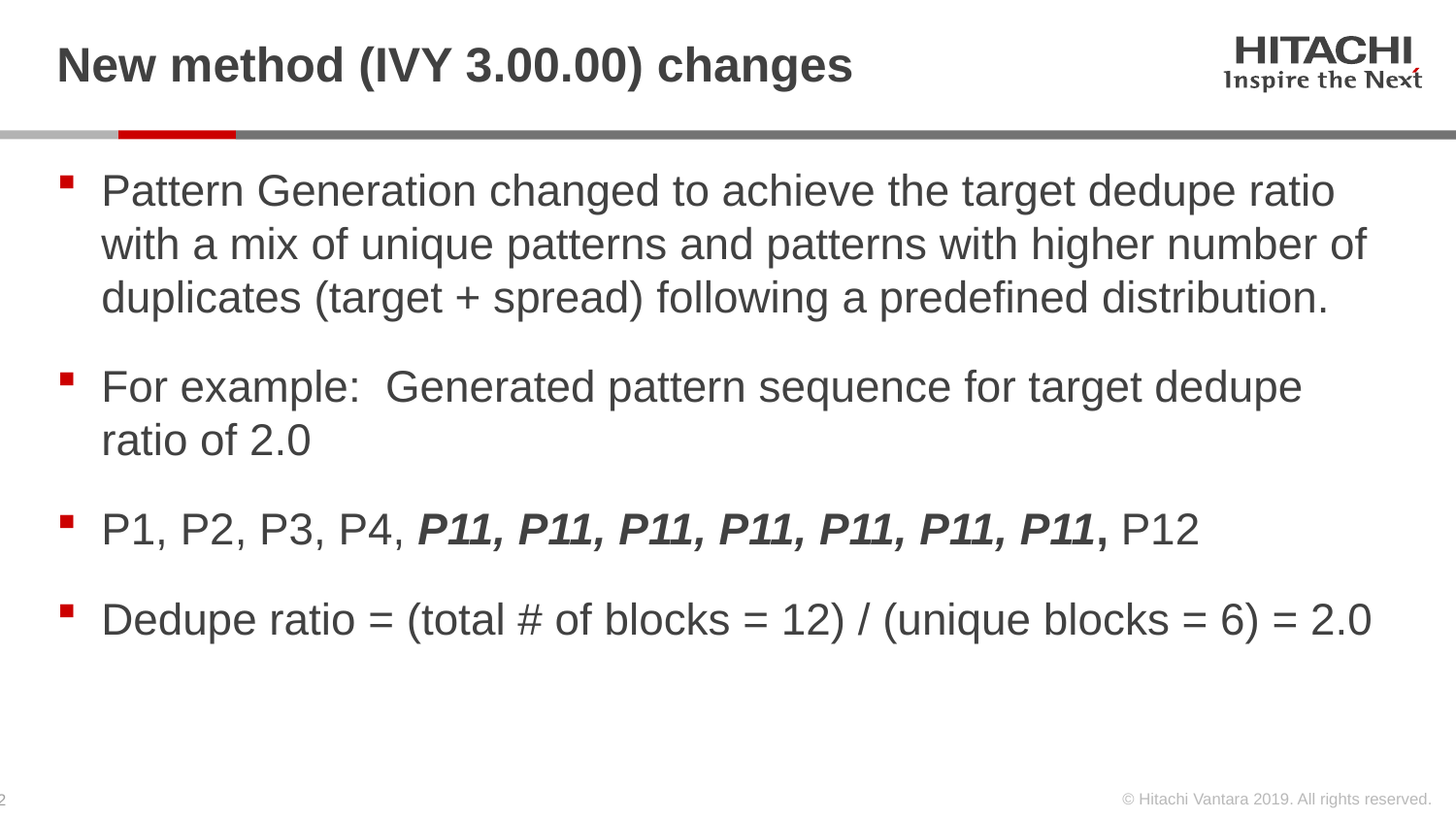

# New method (IVY 3.00.00) changes
Pattern Generation changed to achieve the target dedupe ratio with a mix of unique patterns and patterns with higher number of duplicates (target + spread) following a predefined distribution.
For example:  Generated pattern sequence for target dedupe ratio of 2.0
P1, P2, P3, P4, P11, P11, P11, P11, P11, P11, P11, P12
Dedupe ratio = (total # of blocks = 12) / (unique blocks = 6) = 2.0